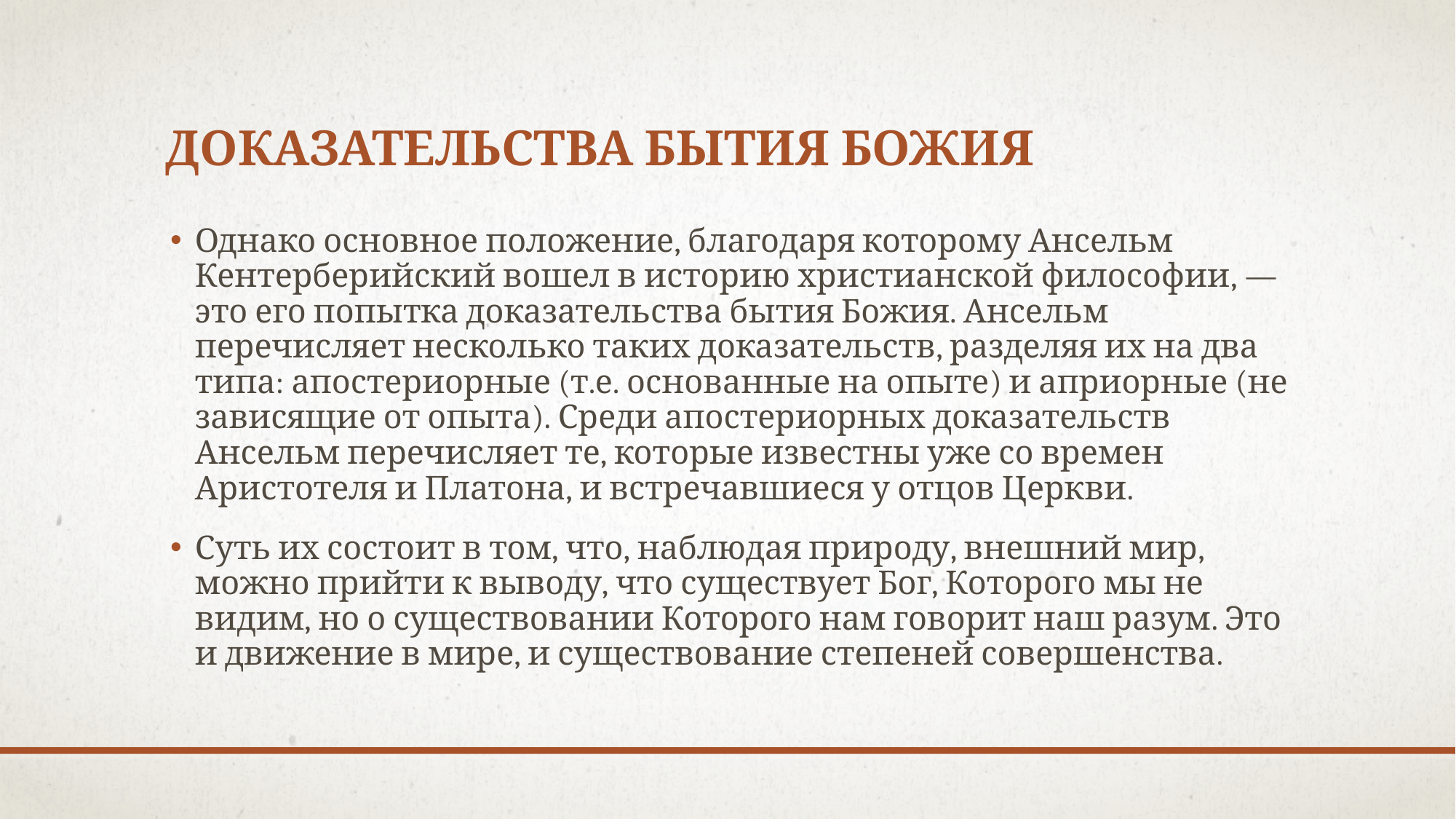

# Доказательства Бытия Божия
Однако основное положение, благодаря которому Ансельм Кентерберийский вошел в историю христианской философии, — это его попытка доказательства бытия Божия. Ансельм перечисляет несколько таких доказательств, разделяя их на два типа: апостериорные (т.е. основанные на опыте) и априорные (не зависящие от опыта). Среди апостериорных доказательств Ансельм перечисляет те, которые известны уже со времен Аристотеля и Платона, и встречавшиеся у отцов Церкви.
Суть их состоит в том, что, наблюдая природу, внешний мир, можно прийти к выводу, что существует Бог, Которого мы не видим, но о существовании Которого нам говорит наш разум. Это и движение в мире, и существование степеней совершенства.